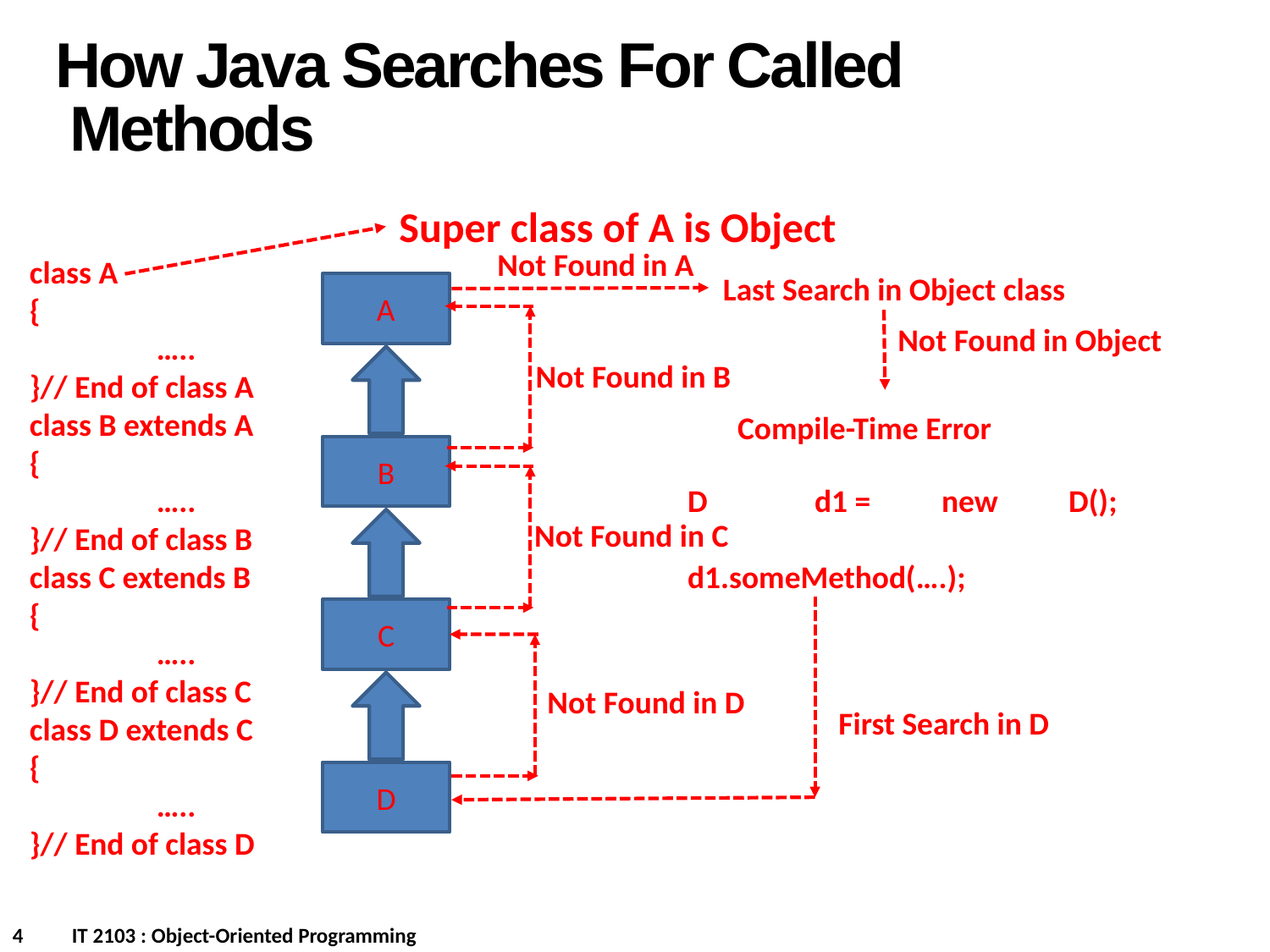

How Java Searches For Called  Methods
Super class of A is Object
Not Found in A
class A
{
	…..
}// End of class A
class B extends A
{
	…..
}// End of class B
class C extends B
{
	…..
}// End of class C
class D extends C
{
	…..
}// End of class D
Last Search in Object class
A

B

C

D
Not Found in Object
Not Found in B
Compile-Time Error
D 	d1 = 	new 	D();

d1.someMethod(….);

Not Found in C
Not Found in D
First Search in D